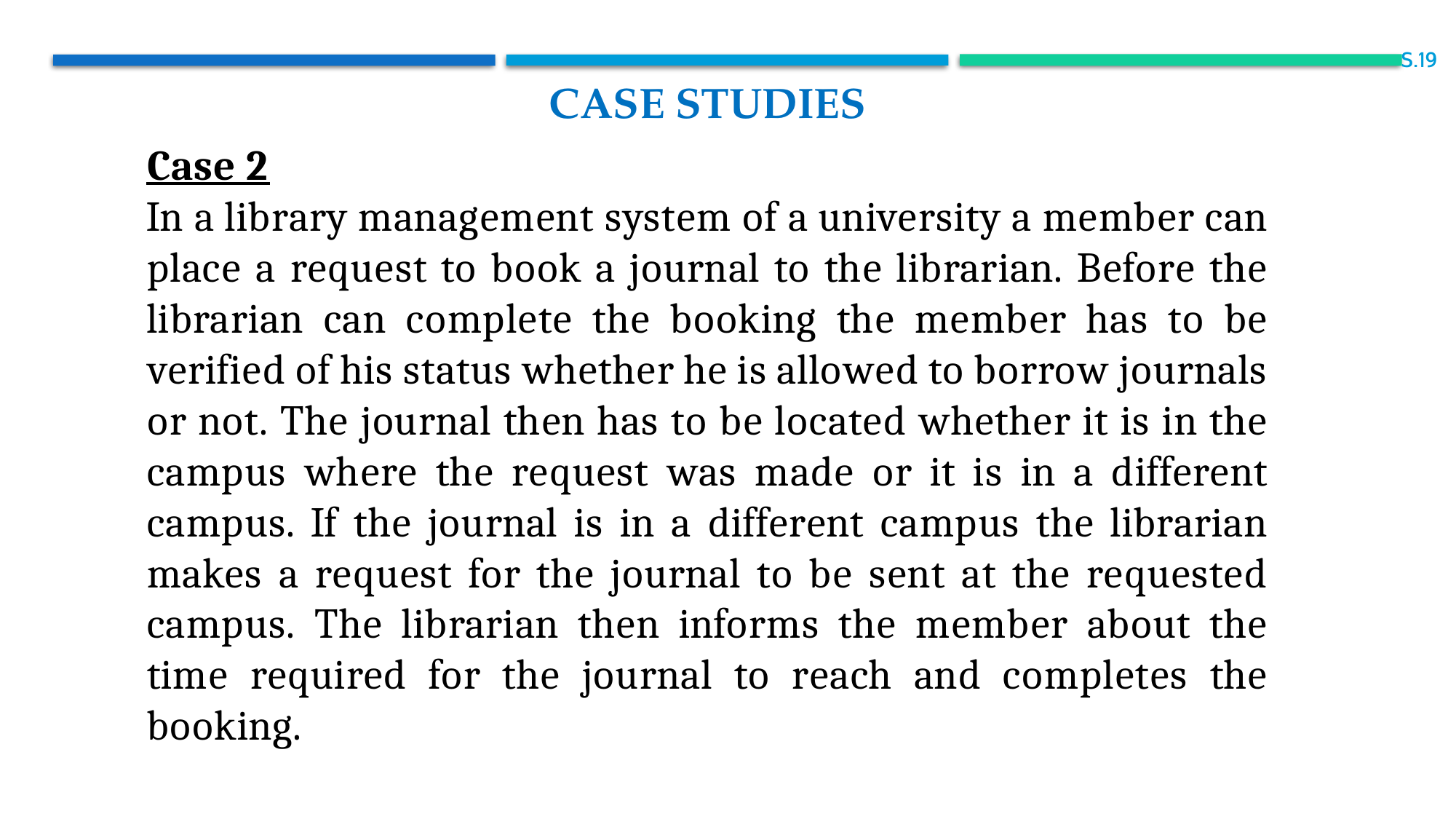

S.19

Case studies
Case 2
In a library management system of a university a member can place a request to book a journal to the librarian. Before the librarian can complete the booking the member has to be verified of his status whether he is allowed to borrow journals or not. The journal then has to be located whether it is in the campus where the request was made or it is in a different campus. If the journal is in a different campus the librarian makes a request for the journal to be sent at the requested campus. The librarian then informs the member about the time required for the journal to reach and completes the booking.